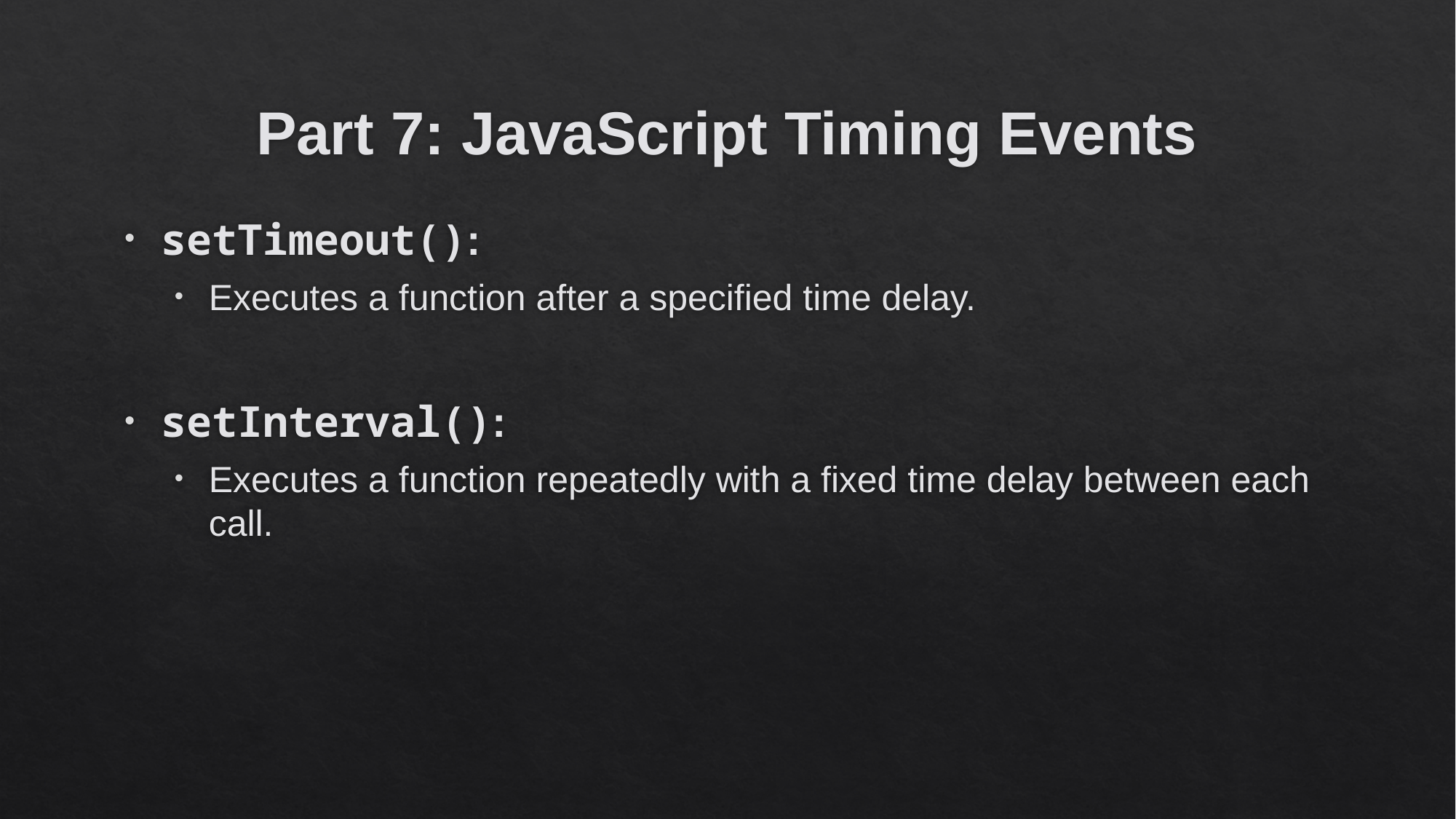

# Part 7: JavaScript Timing Events
setTimeout():
Executes a function after a specified time delay.

setInterval():
Executes a function repeatedly with a fixed time delay between each call.